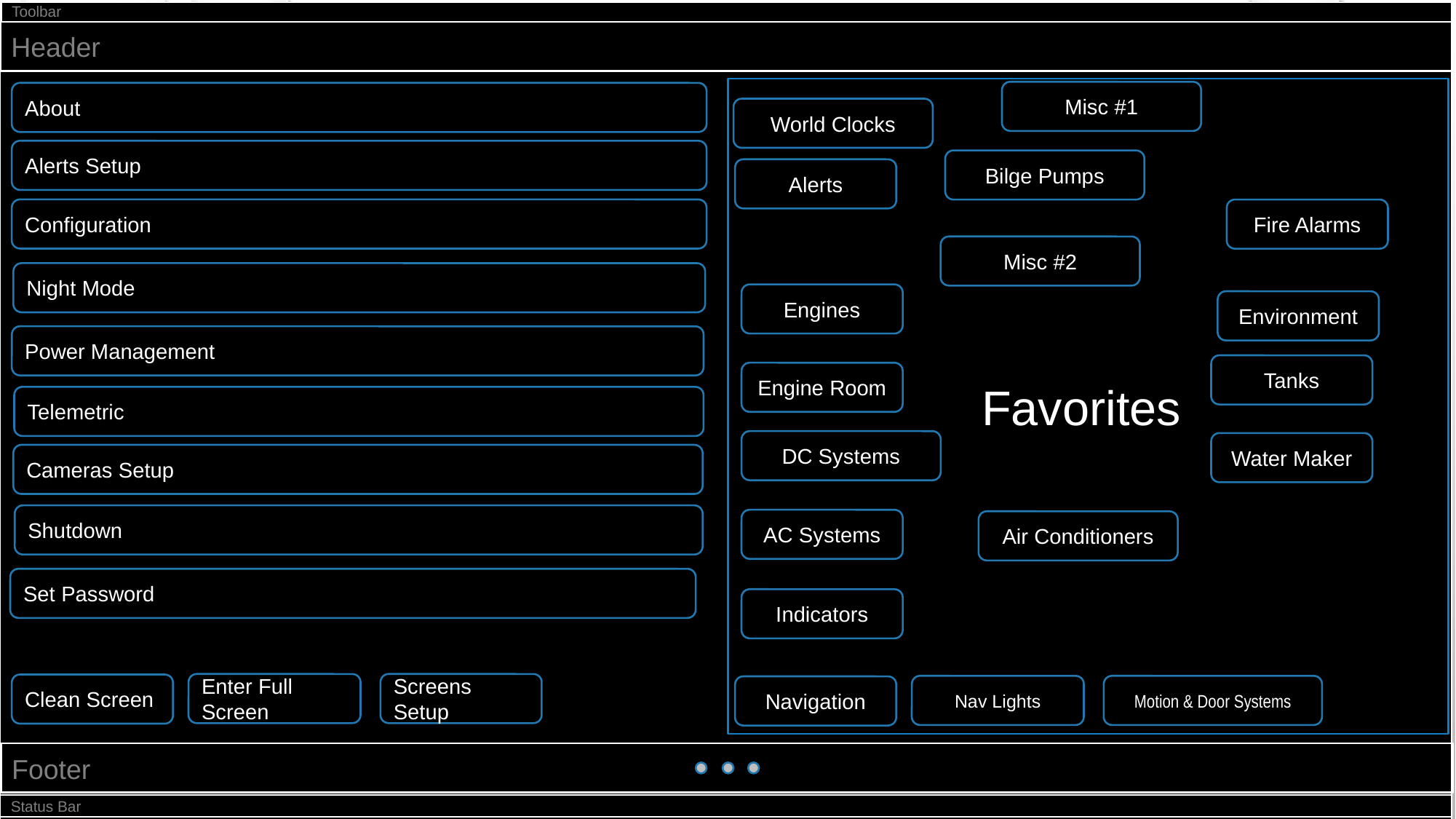

Toolbar

Header
Favorites
Favorites
Misc #1
About
World Clocks
Alerts Setup
Bilge Pumps
Alerts
Configuration
Fire Alarms
Misc #2
Night Mode
Engines
Environment
Power Management
Tanks
Engine Room
Telemetric
DC Systems
Water Maker
Cameras Setup
Shutdown
AC Systems
Air Conditioners
Set Password
Indicators
Enter Full Screen
Screens Setup
Clean Screen
Nav Lights
Motion & Door Systems
Navigation
Footer

Status Bar